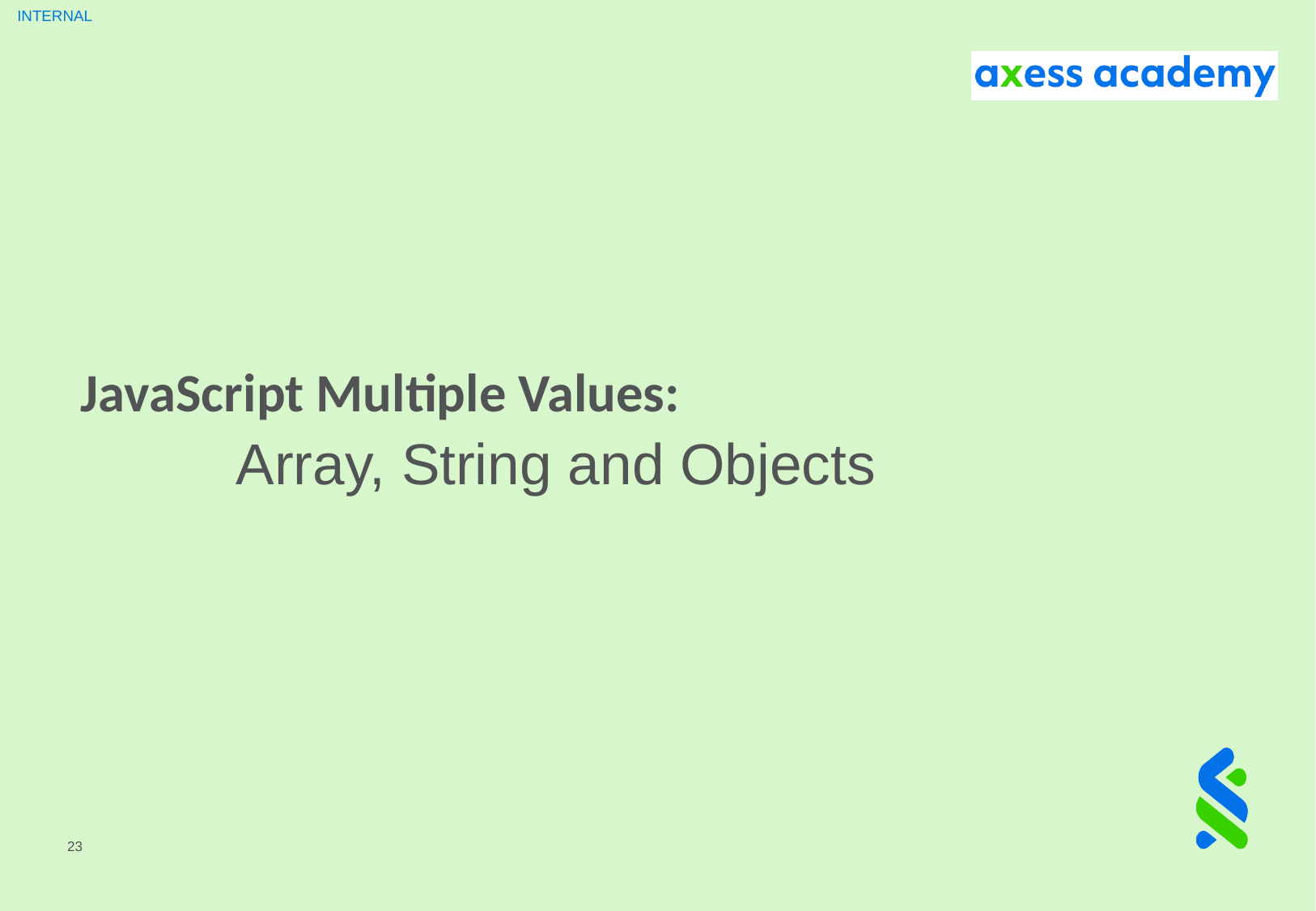

# JavaScript Multiple Values:
Array, String and Objects